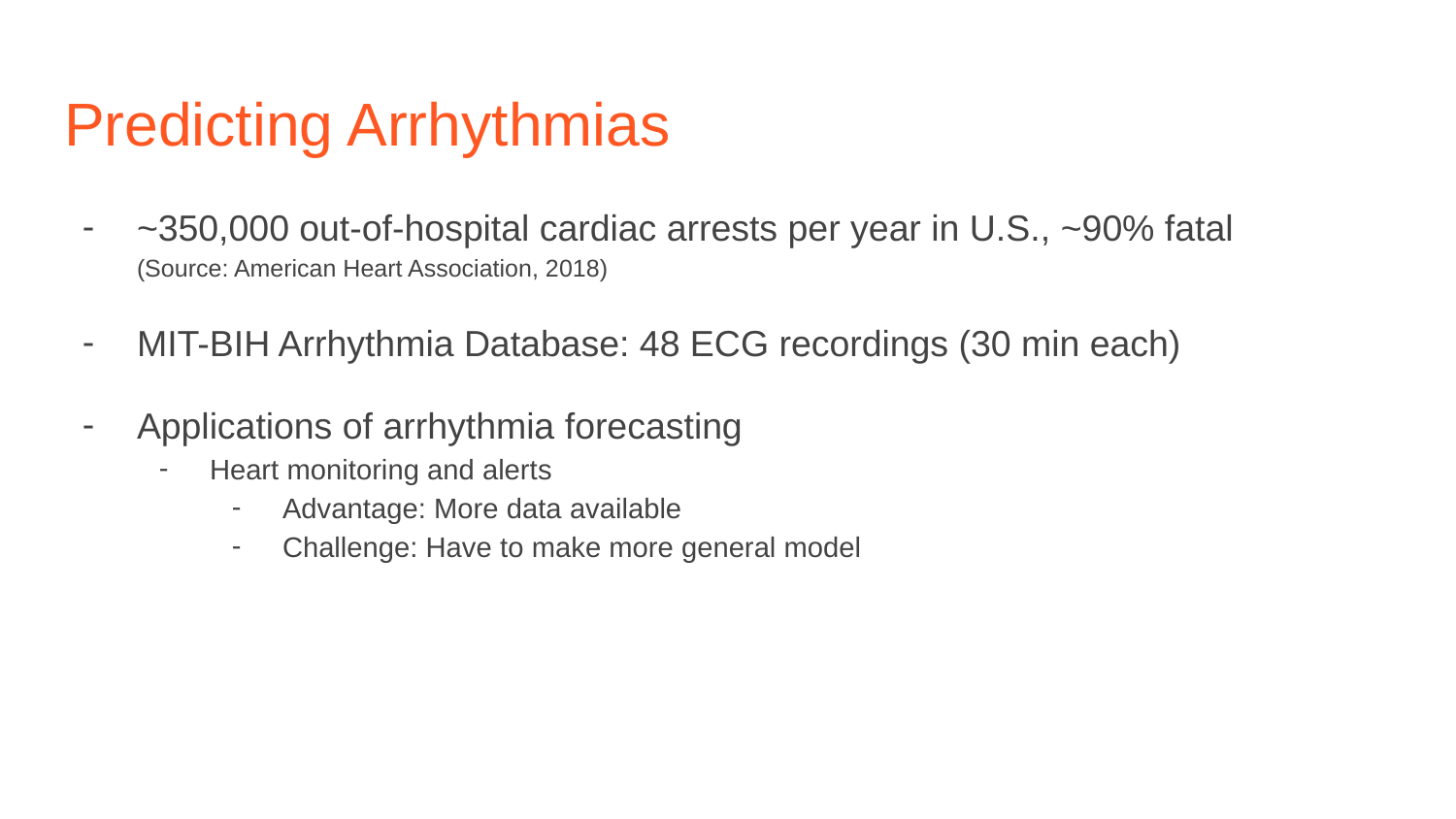

# Predicting Arrhythmias
~350,000 out-of-hospital cardiac arrests per year in U.S., ~90% fatal
(Source: American Heart Association, 2018)
MIT-BIH Arrhythmia Database: 48 ECG recordings (30 min each)
Applications of arrhythmia forecasting
Heart monitoring and alerts
Advantage: More data available
Challenge: Have to make more general model